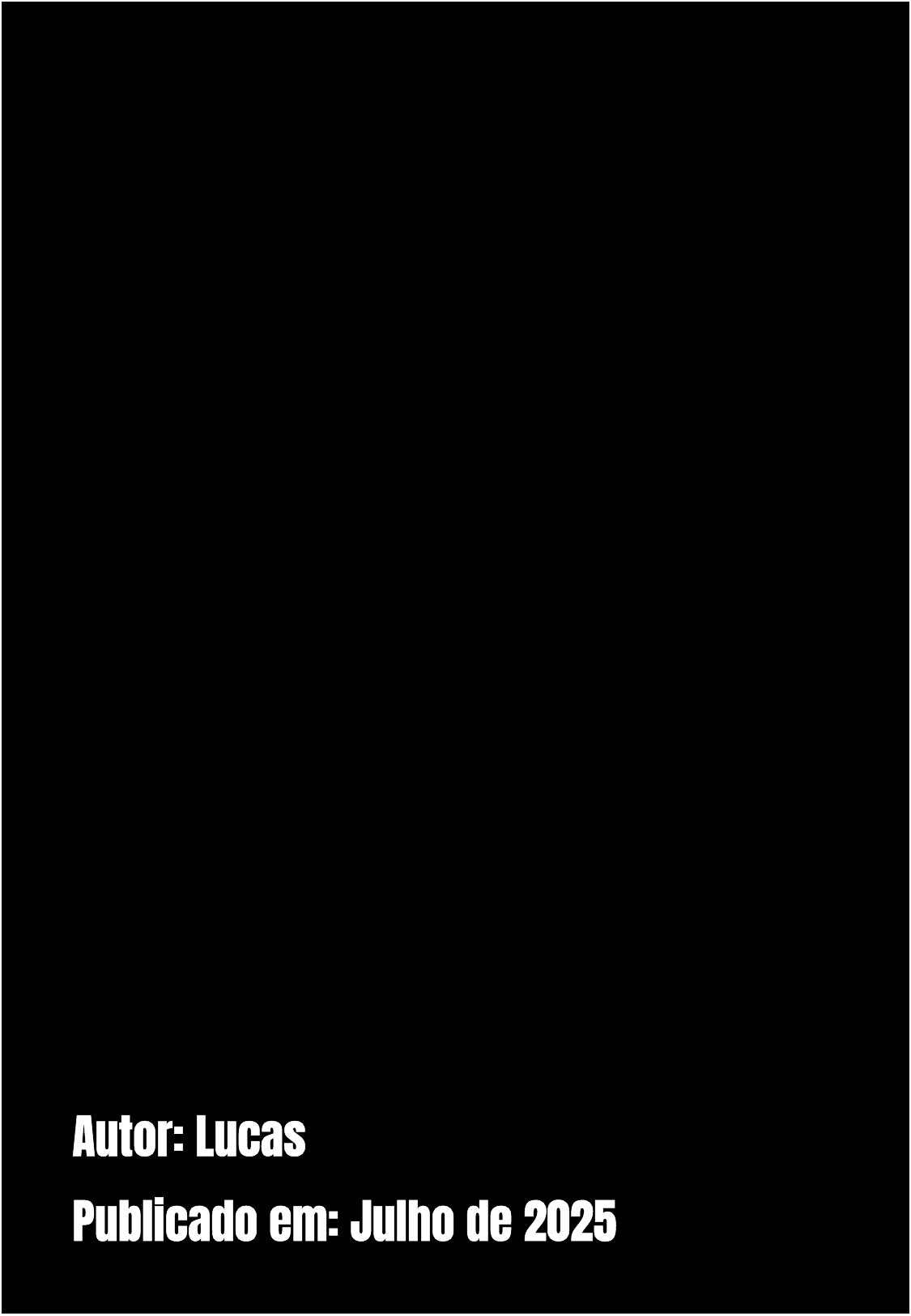

Autor: Lucas
Publicado em: Julho de 2025